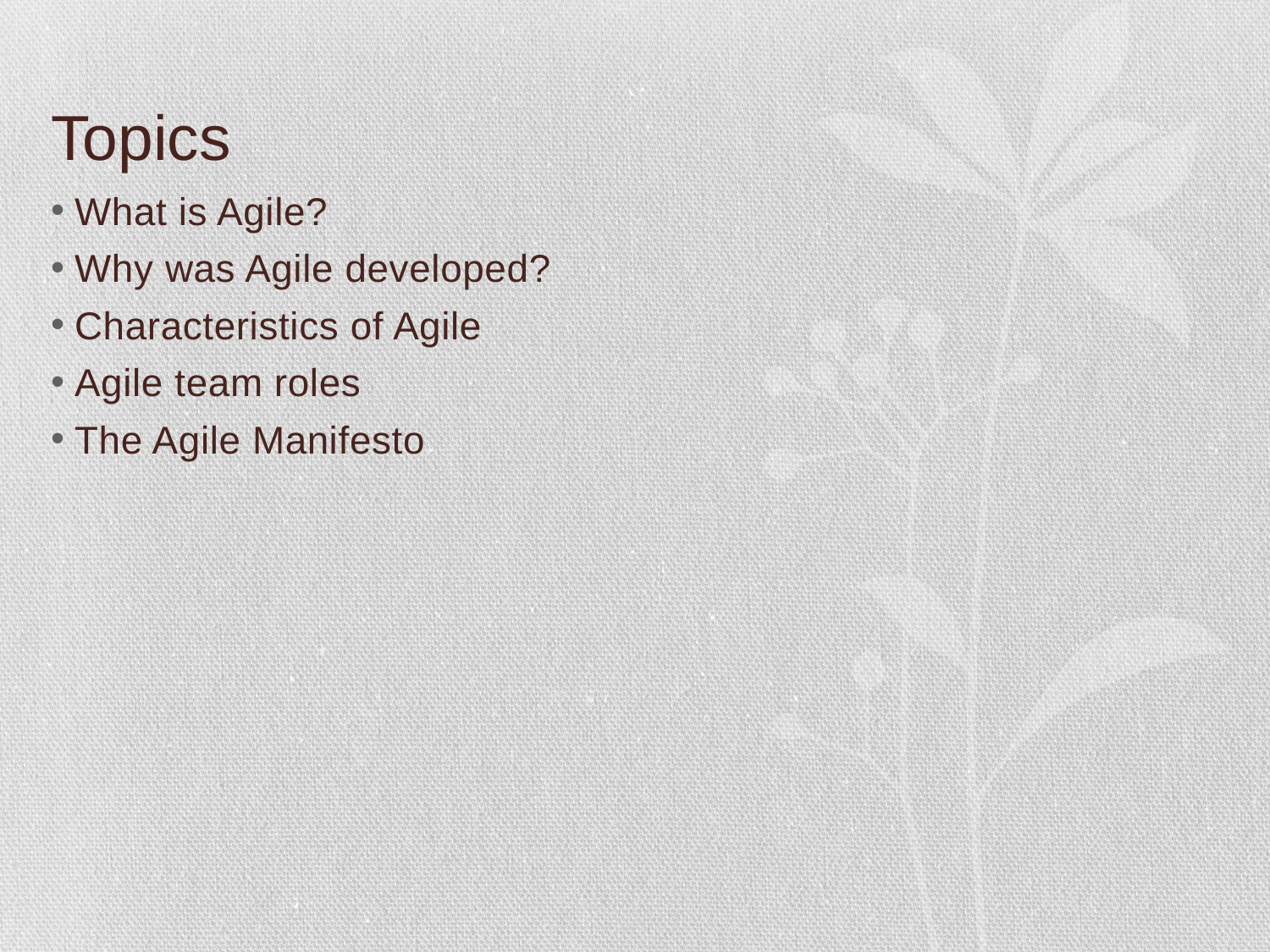

# Topics
What is Agile?
Why was Agile developed?
Characteristics of Agile
Agile team roles
The Agile Manifesto